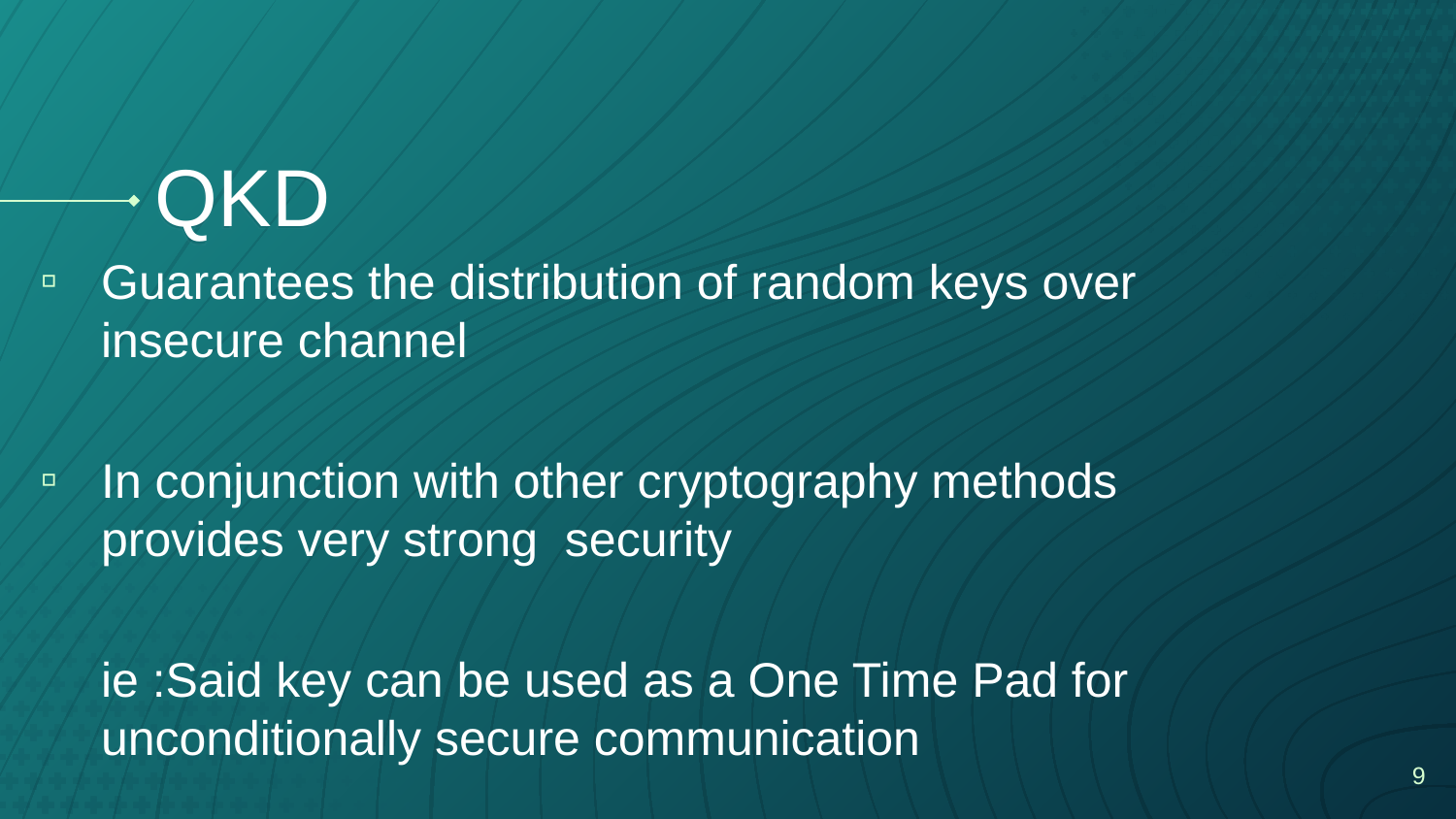

# QKD
Guarantees the distribution of random keys over insecure channel

In conjunction with other cryptography methods provides very strong  security

ie :Said key can be used as a One Time Pad for unconditionally secure communication
9